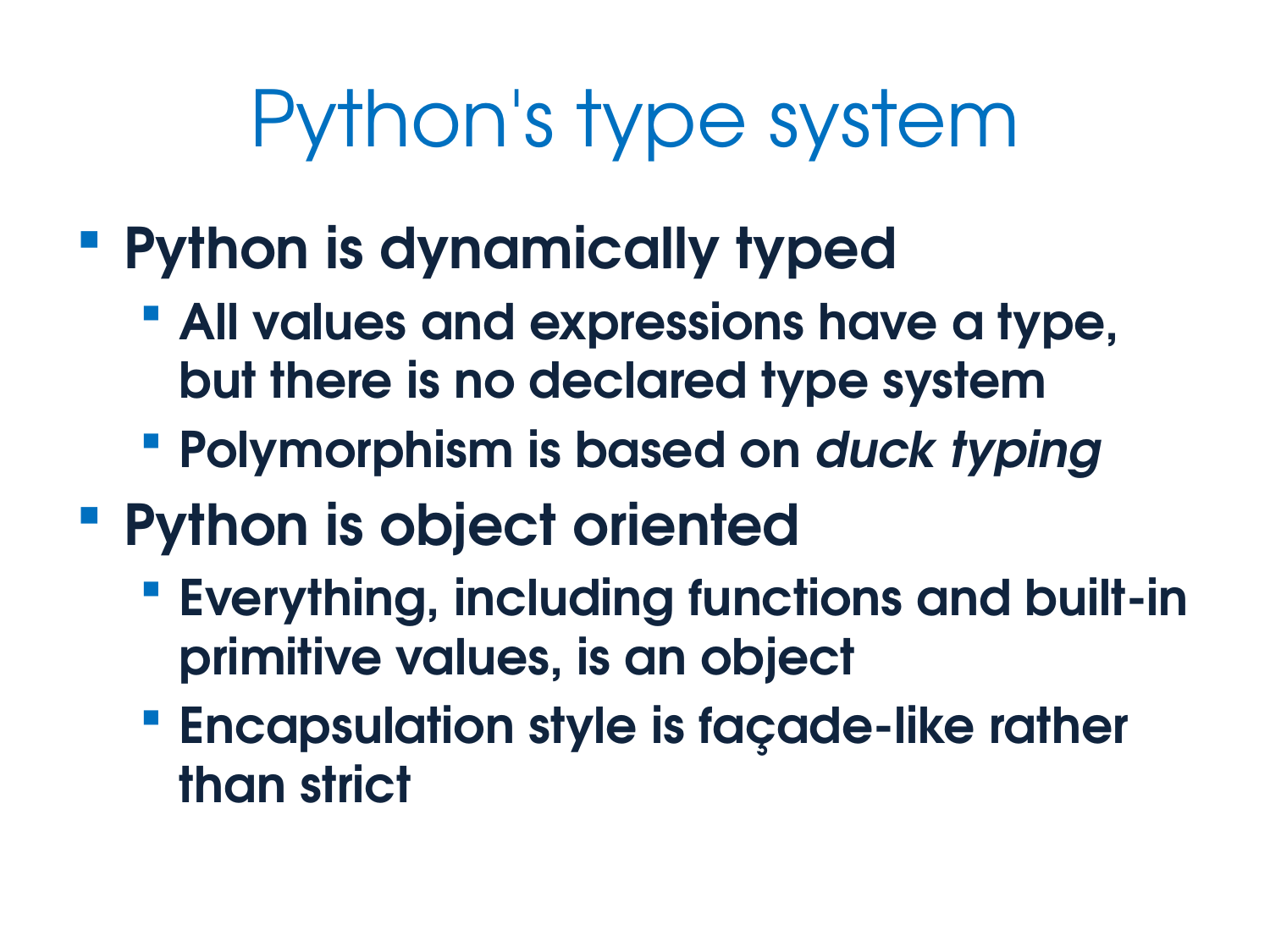

# Python's type system
Python is dynamically typed
All values and expressions have a type, but there is no declared type system
Polymorphism is based on duck typing
Python is object oriented
Everything, including functions and built-in primitive values, is an object
Encapsulation style is façade-like rather than strict